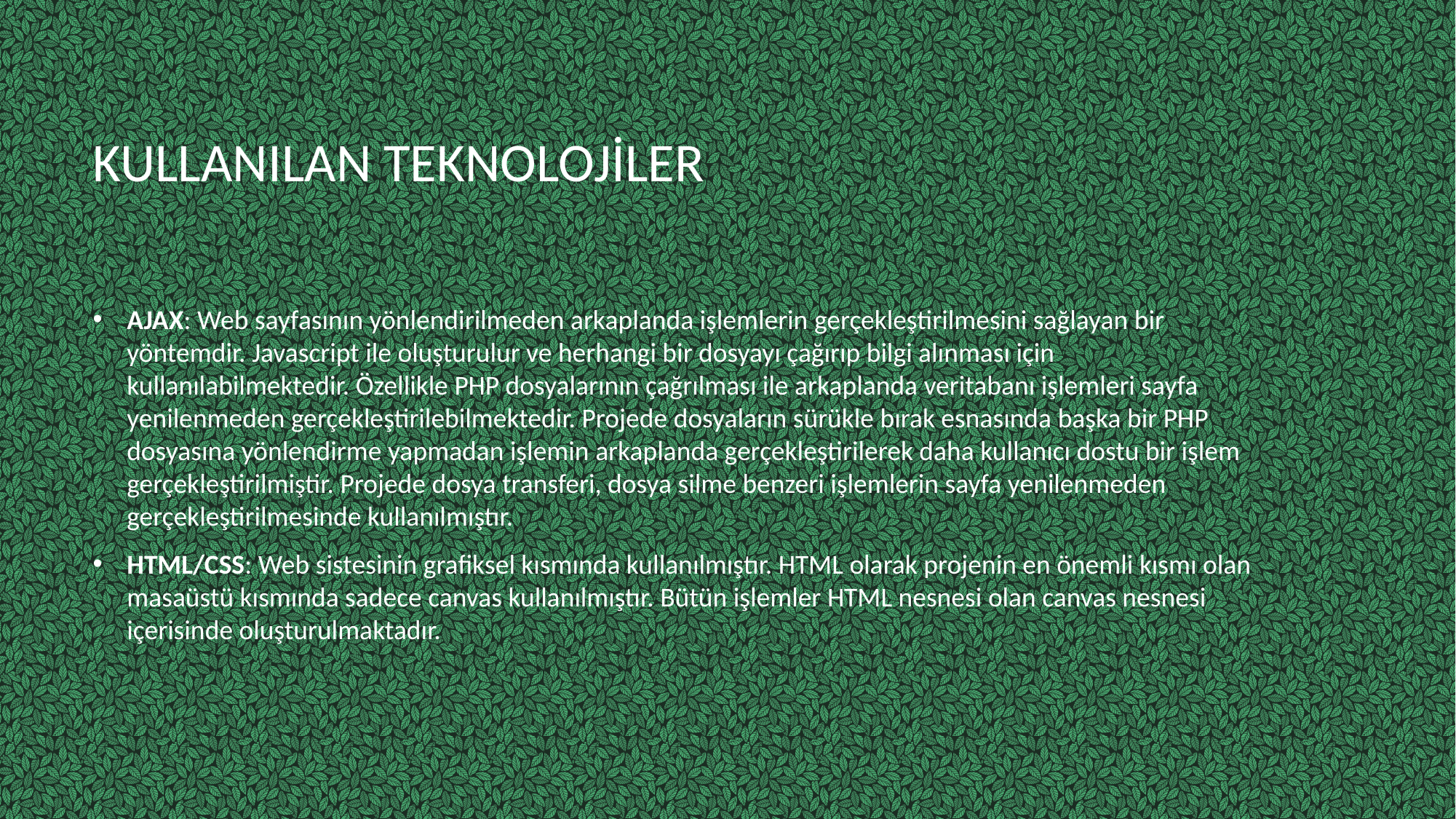

# Kullanılan teknolojiler
AJAX: Web sayfasının yönlendirilmeden arkaplanda işlemlerin gerçekleştirilmesini sağlayan bir yöntemdir. Javascript ile oluşturulur ve herhangi bir dosyayı çağırıp bilgi alınması için kullanılabilmektedir. Özellikle PHP dosyalarının çağrılması ile arkaplanda veritabanı işlemleri sayfa yenilenmeden gerçekleştirilebilmektedir. Projede dosyaların sürükle bırak esnasında başka bir PHP dosyasına yönlendirme yapmadan işlemin arkaplanda gerçekleştirilerek daha kullanıcı dostu bir işlem gerçekleştirilmiştir. Projede dosya transferi, dosya silme benzeri işlemlerin sayfa yenilenmeden gerçekleştirilmesinde kullanılmıştır.
HTML/CSS: Web sistesinin grafiksel kısmında kullanılmıştır. HTML olarak projenin en önemli kısmı olan masaüstü kısmında sadece canvas kullanılmıştır. Bütün işlemler HTML nesnesi olan canvas nesnesi içerisinde oluşturulmaktadır.